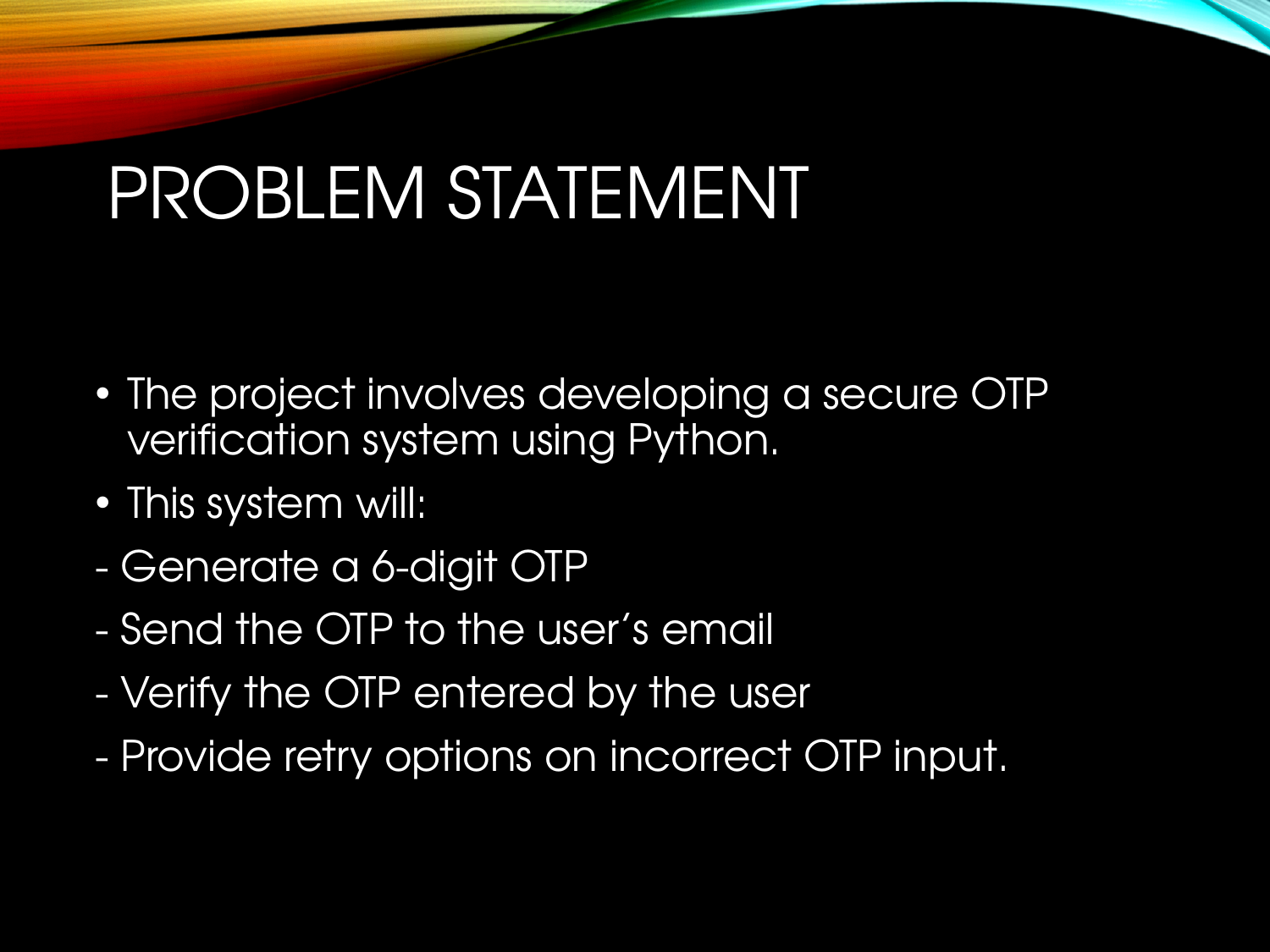

# Problem Statement
The project involves developing a secure OTP verification system using Python.
This system will:
- Generate a 6-digit OTP
- Send the OTP to the user’s email
- Verify the OTP entered by the user
- Provide retry options on incorrect OTP input.